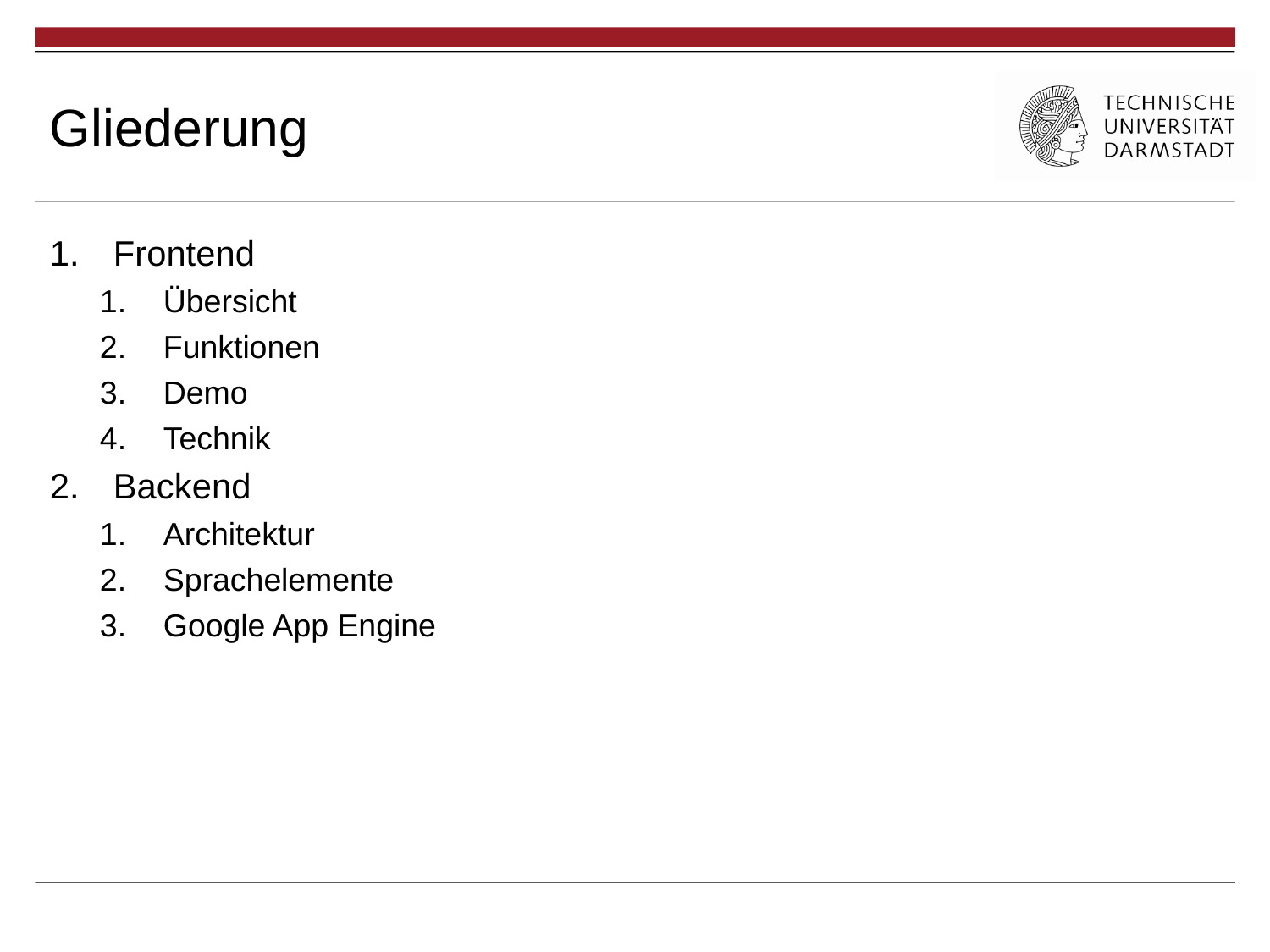

# Gliederung
Frontend
Übersicht
Funktionen
Demo
Technik
Backend
Architektur
Sprachelemente
Google App Engine